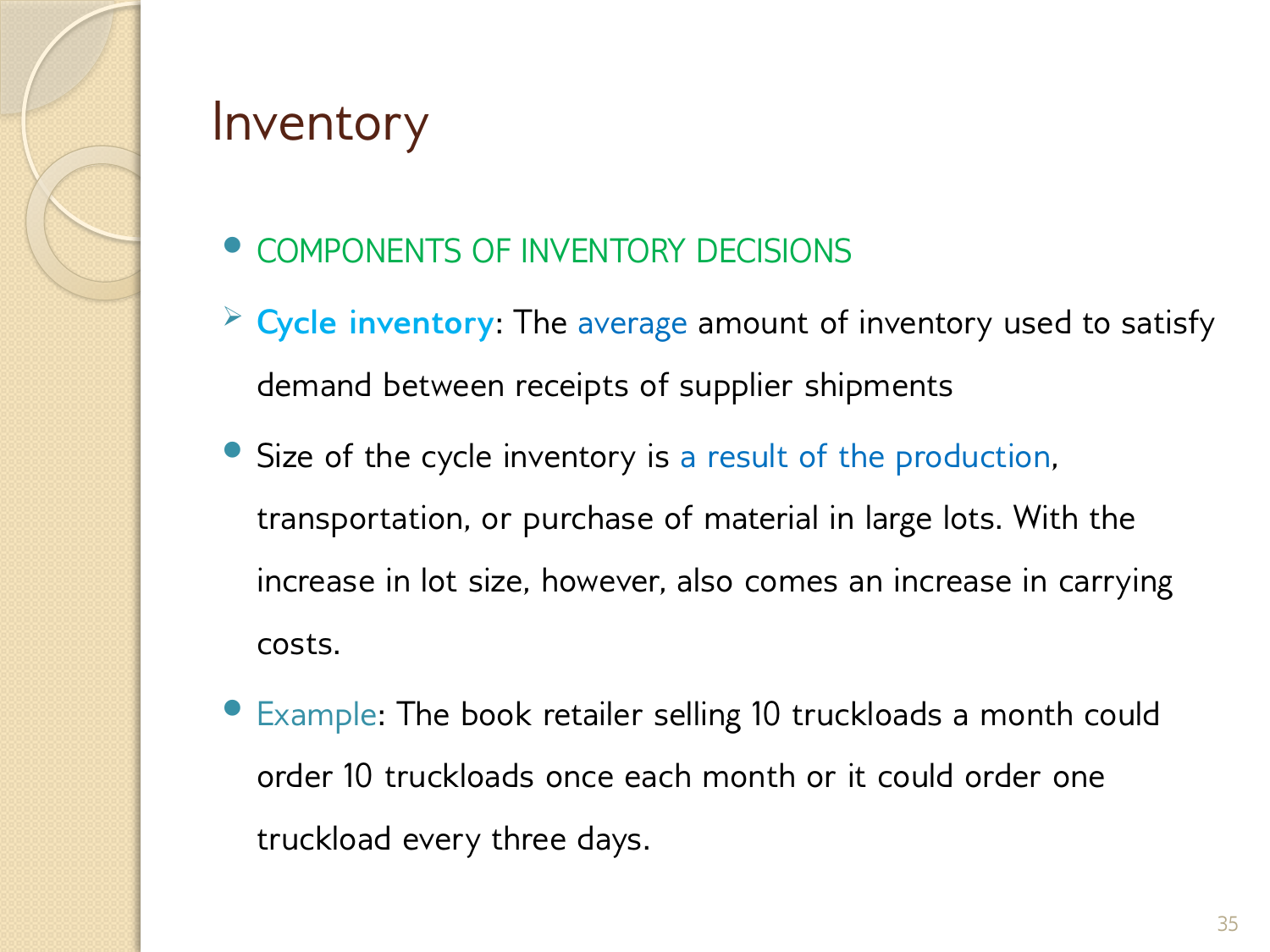

# Inventory
COMPONENTS OF INVENTORY DECISIONS
Cycle inventory: The average amount of inventory used to satisfy demand between receipts of supplier shipments
Size of the cycle inventory is a result of the production, transportation, or purchase of material in large lots. With the increase in lot size, however, also comes an increase in carrying costs.
Example: The book retailer selling 10 truckloads a month could order 10 truckloads once each month or it could order one truckload every three days.

35